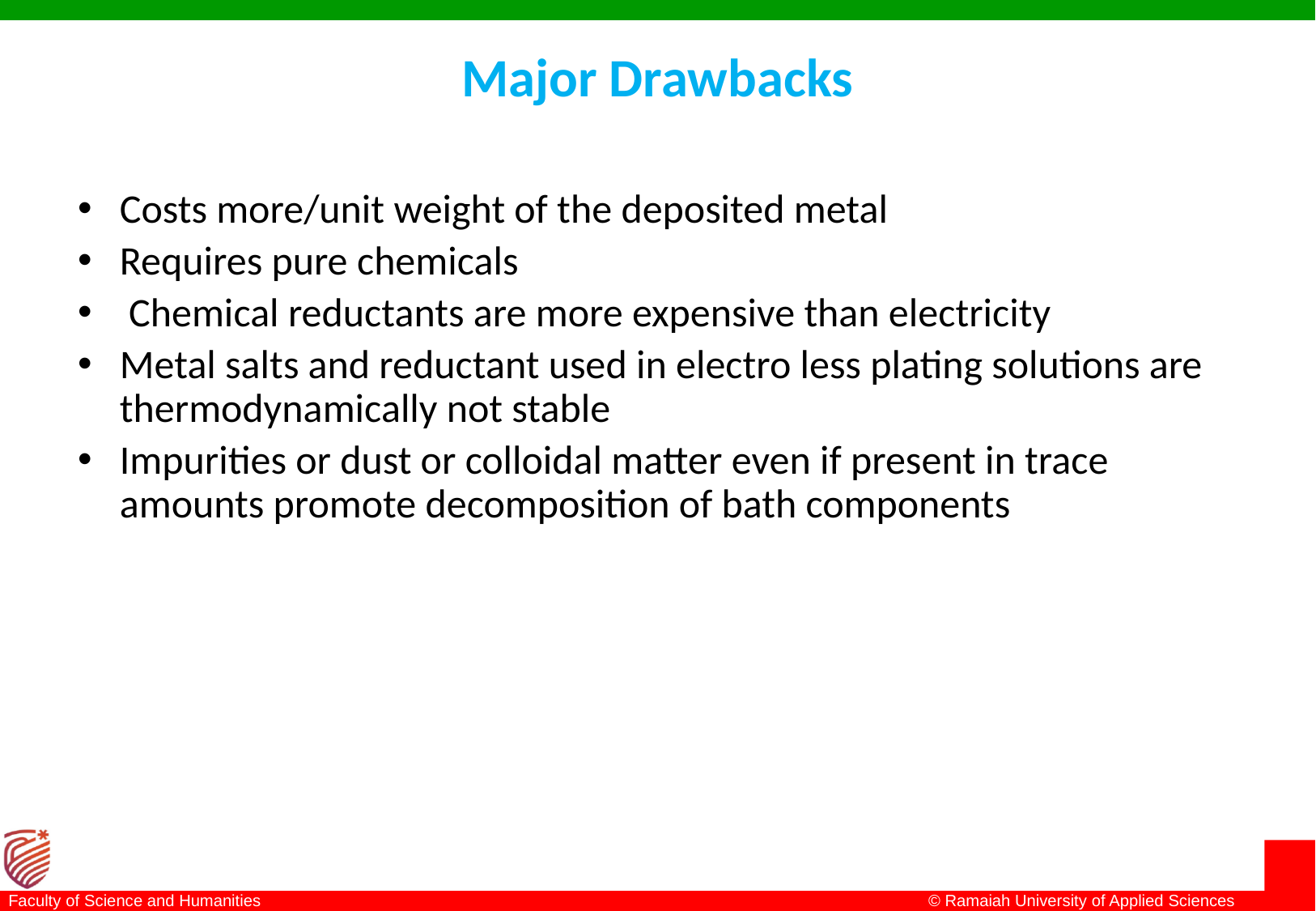

# Major Drawbacks
Costs more/unit weight of the deposited metal
Requires pure chemicals
 Chemical reductants are more expensive than electricity
Metal salts and reductant used in electro less plating solutions are thermodynamically not stable
Impurities or dust or colloidal matter even if present in trace amounts promote decomposition of bath components